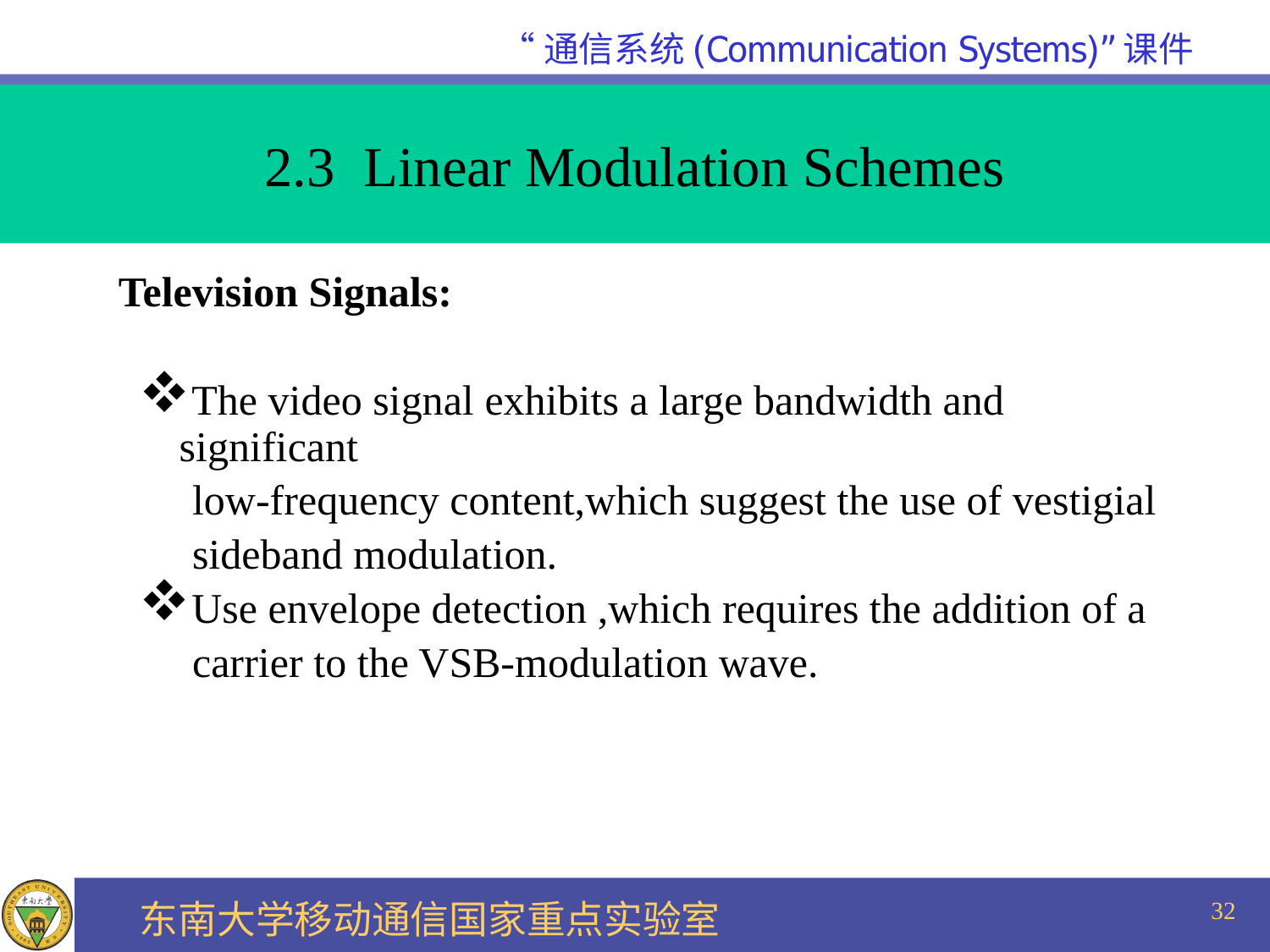

2.3  Linear Modulation Schemes
    Television Signals:

The video signal exhibits a large bandwidth and significant
     low-frequency content,which suggest the use of vestigial
     sideband modulation.
Use envelope detection ,which requires the addition of a
     carrier to the VSB-modulation wave.
32